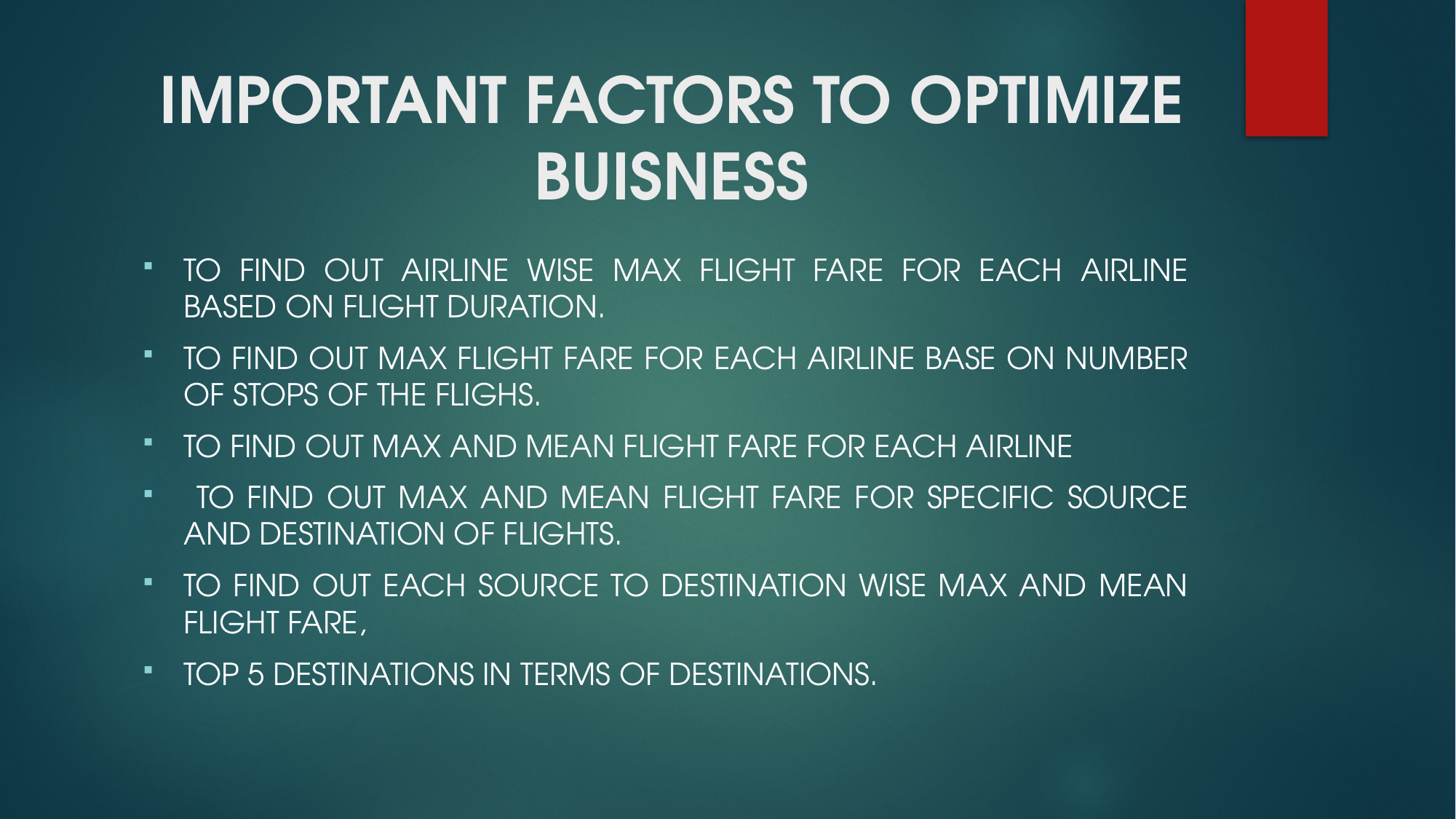

# IMPORTANT FACTORS TO OPTIMIZE BUISNESS
TO FIND OUT AIRLINE WISE MAX FLIGHT FARE FOR EACH AIRLINE BASED ON FLIGHT DURATION.
TO FIND OUT MAX FLIGHT FARE FOR EACH AIRLINE BASE ON NUMBER OF STOPS OF THE FLIGHS.
TO FIND OUT MAX AND MEAN FLIGHT FARE FOR EACH AIRLINE
 TO FIND OUT MAX AND MEAN FLIGHT FARE FOR SPECIFIC SOURCE AND DESTINATION OF FLIGHTS.
TO FIND OUT EACH SOURCE TO DESTINATION WISE MAX AND MEAN FLIGHT FARE,
TOP 5 DESTINATIONS IN TERMS OF DESTINATIONS.